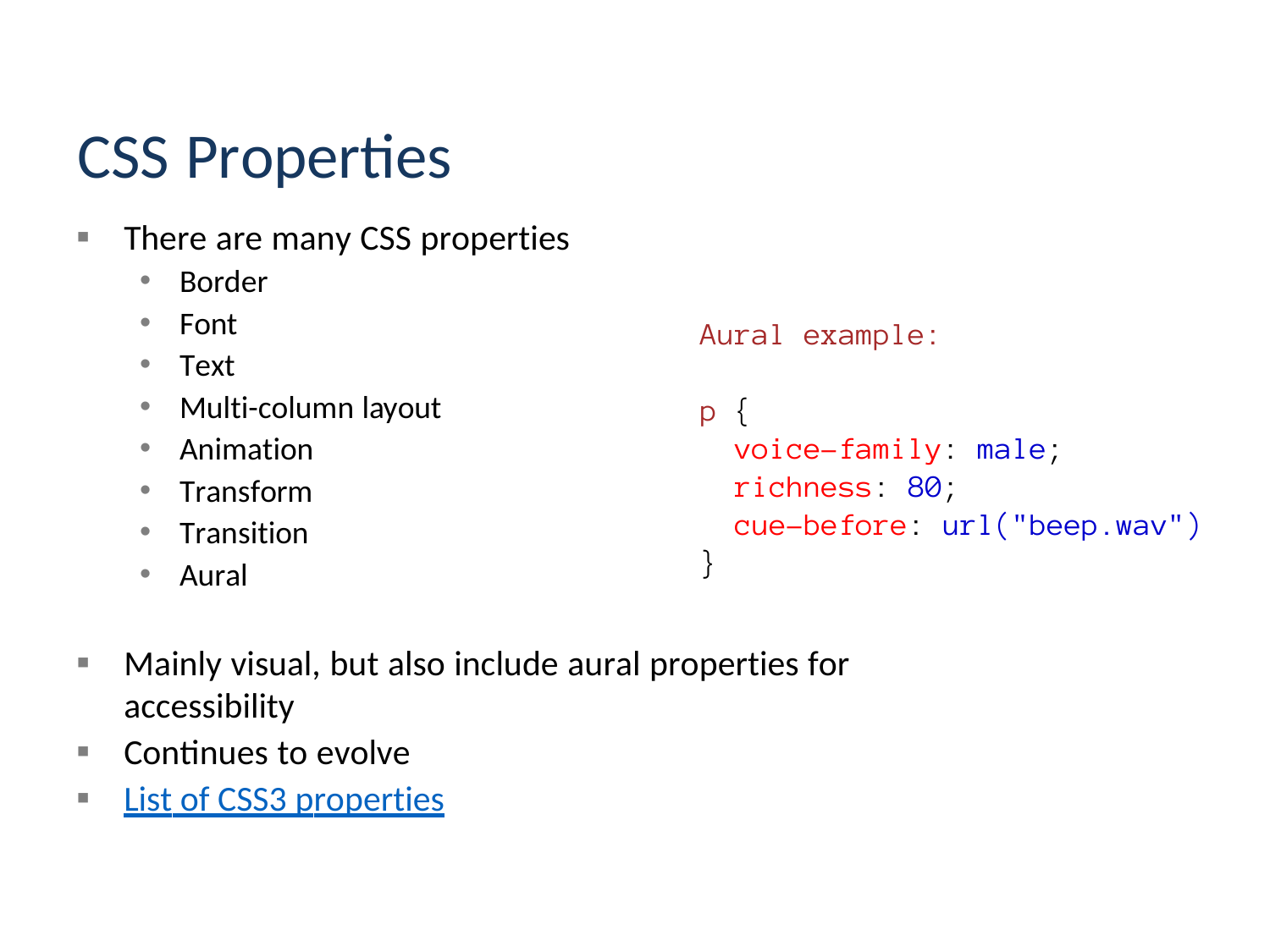

CSS Properties
There are many CSS properties
Border
Font
Text
Multi-column layout
Animation
Transform
Transition
Aural

Mainly visual, but also include aural properties for accessibility
Continues to evolve
List of CSS3 properties
Aural example:

p {
  voice-family: male;
  richness: 80;
  cue-before: url("beep.wav")
}